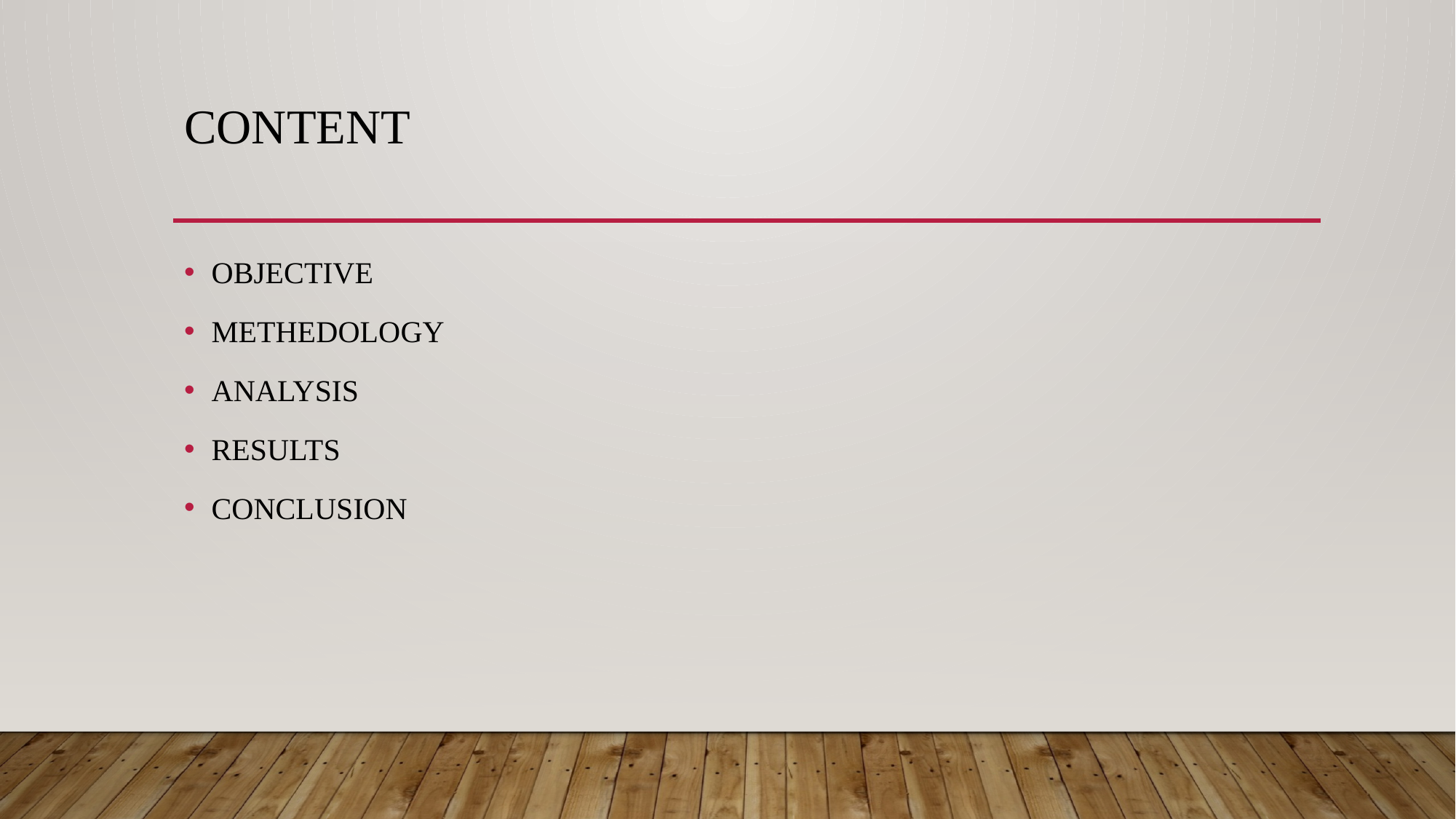

# CONTENT
OBJECTIVE
METHEDOLOGY
ANALYSIS
RESULTS
CONCLUSION